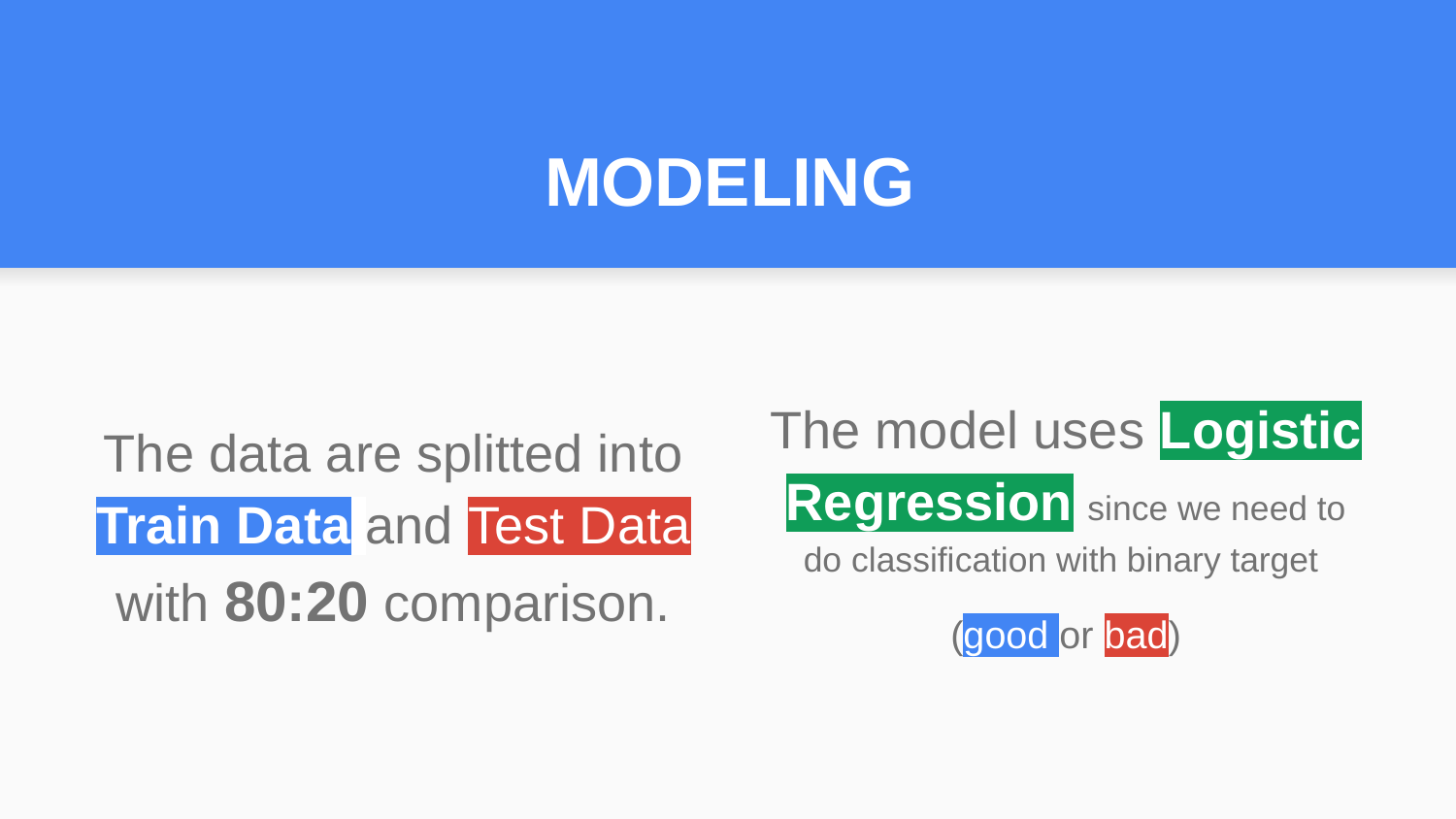

# MODELING
The data are splitted into Train Data and Test Data with 80:20 comparison.
The model uses Logistic Regression since we need to do classification with binary target
(good or bad)